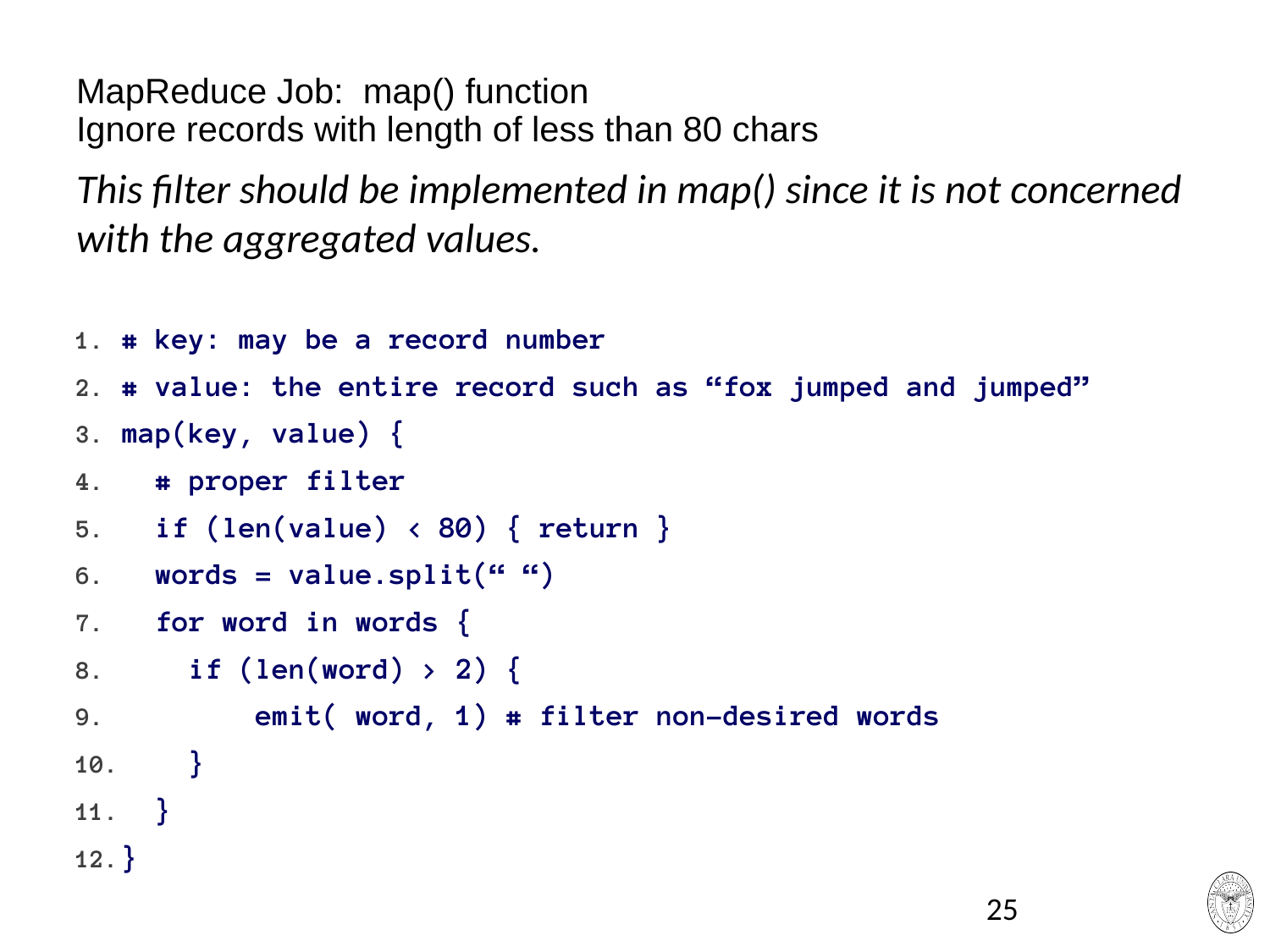

# MapReduce Job:  map() function Ignore records with length of less than 80 chars
This filter should be implemented in map() since it is not concerned with the aggregated values.

# key: may be a record number
# value: the entire record such as “fox jumped and jumped”
map(key, value) {
  # proper filter
  if (len(value) < 80) { return }
  words = value.split(“ “)
  for word in words {
    if (len(word) > 2) {
        emit( word, 1) # filter non-desired words
    }
  }
}

25